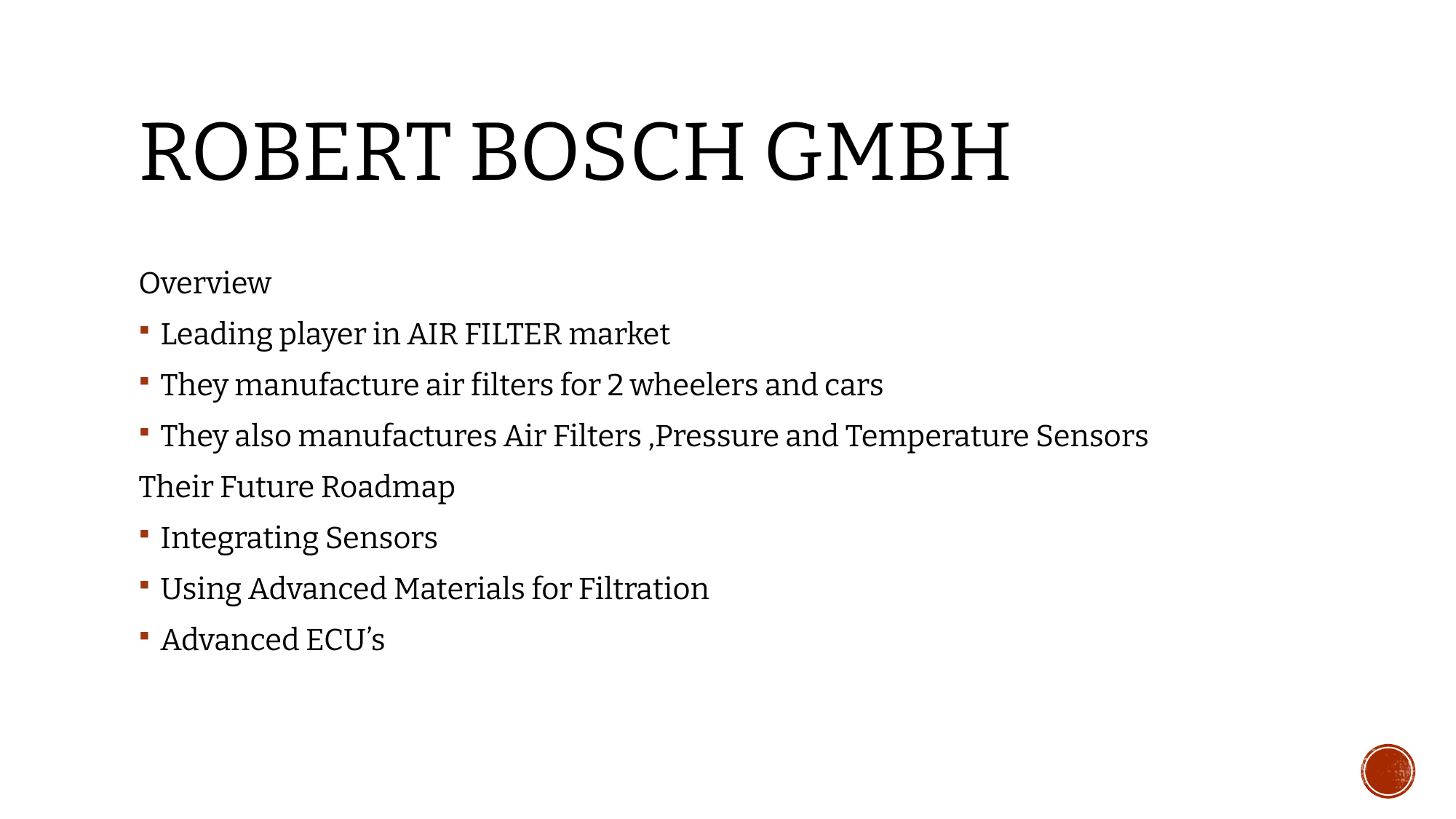

# ROBERT BOSCH GmbH
Overview
Leading player in AIR FILTER market
They manufacture air filters for 2 wheelers and cars
They also manufactures Air Filters ,Pressure and Temperature Sensors
Their Future Roadmap
Integrating Sensors
Using Advanced Materials for Filtration
Advanced ECU’s